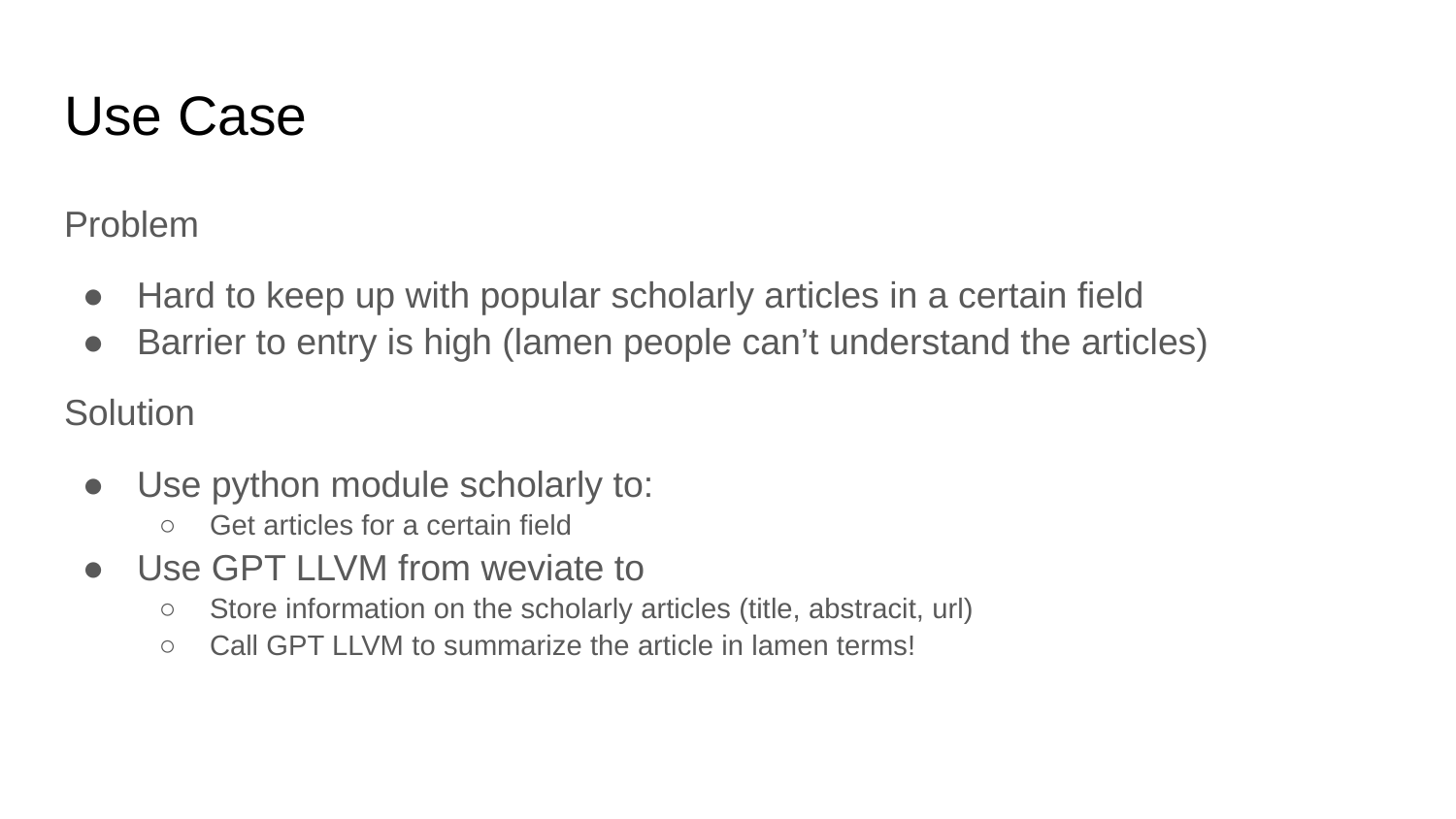

# Use Case
Problem
Hard to keep up with popular scholarly articles in a certain field
Barrier to entry is high (lamen people can’t understand the articles)
Solution
Use python module scholarly to:
Get articles for a certain field
Use GPT LLVM from weviate to
Store information on the scholarly articles (title, abstracit, url)
Call GPT LLVM to summarize the article in lamen terms!